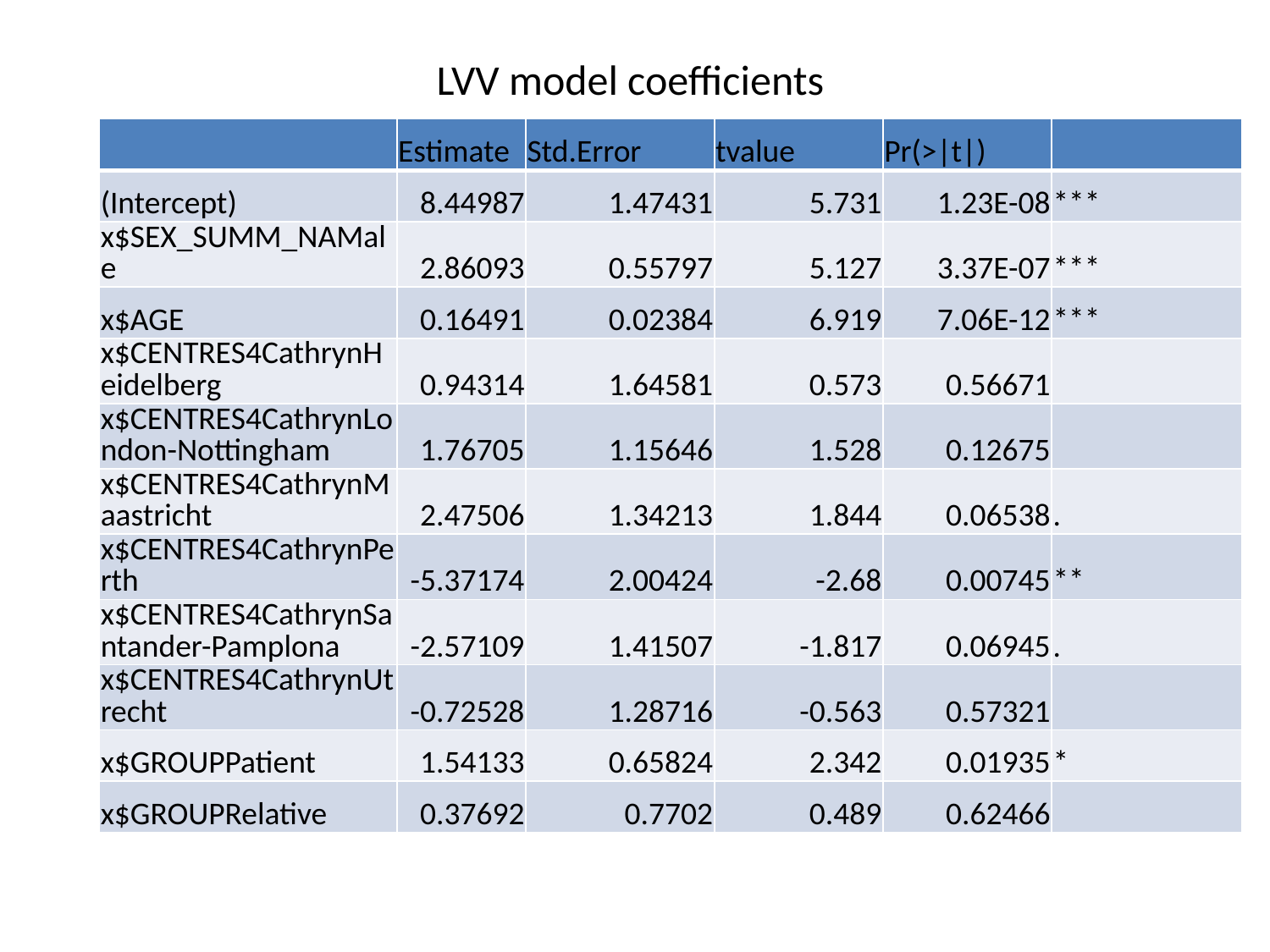

# LVV model coefficients
|  | Estimate | Std.Error | tvalue | Pr(>|t|) |  |
| --- | --- | --- | --- | --- | --- |
| (Intercept) | 8.44987 | 1.47431 | 5.731 | 1.23E-08 | \*\*\* |
| x$SEX\_SUMM\_NAMale | 2.86093 | 0.55797 | 5.127 | 3.37E-07 | \*\*\* |
| x$AGE | 0.16491 | 0.02384 | 6.919 | 7.06E-12 | \*\*\* |
| x$CENTRES4CathrynHeidelberg | 0.94314 | 1.64581 | 0.573 | 0.56671 |  |
| x$CENTRES4CathrynLondon-Nottingham | 1.76705 | 1.15646 | 1.528 | 0.12675 |  |
| x$CENTRES4CathrynMaastricht | 2.47506 | 1.34213 | 1.844 | 0.06538 | . |
| x$CENTRES4CathrynPerth | -5.37174 | 2.00424 | -2.68 | 0.00745 | \*\* |
| x$CENTRES4CathrynSantander-Pamplona | -2.57109 | 1.41507 | -1.817 | 0.06945 | . |
| x$CENTRES4CathrynUtrecht | -0.72528 | 1.28716 | -0.563 | 0.57321 |  |
| x$GROUPPatient | 1.54133 | 0.65824 | 2.342 | 0.01935 | \* |
| x$GROUPRelative | 0.37692 | 0.7702 | 0.489 | 0.62466 |  |